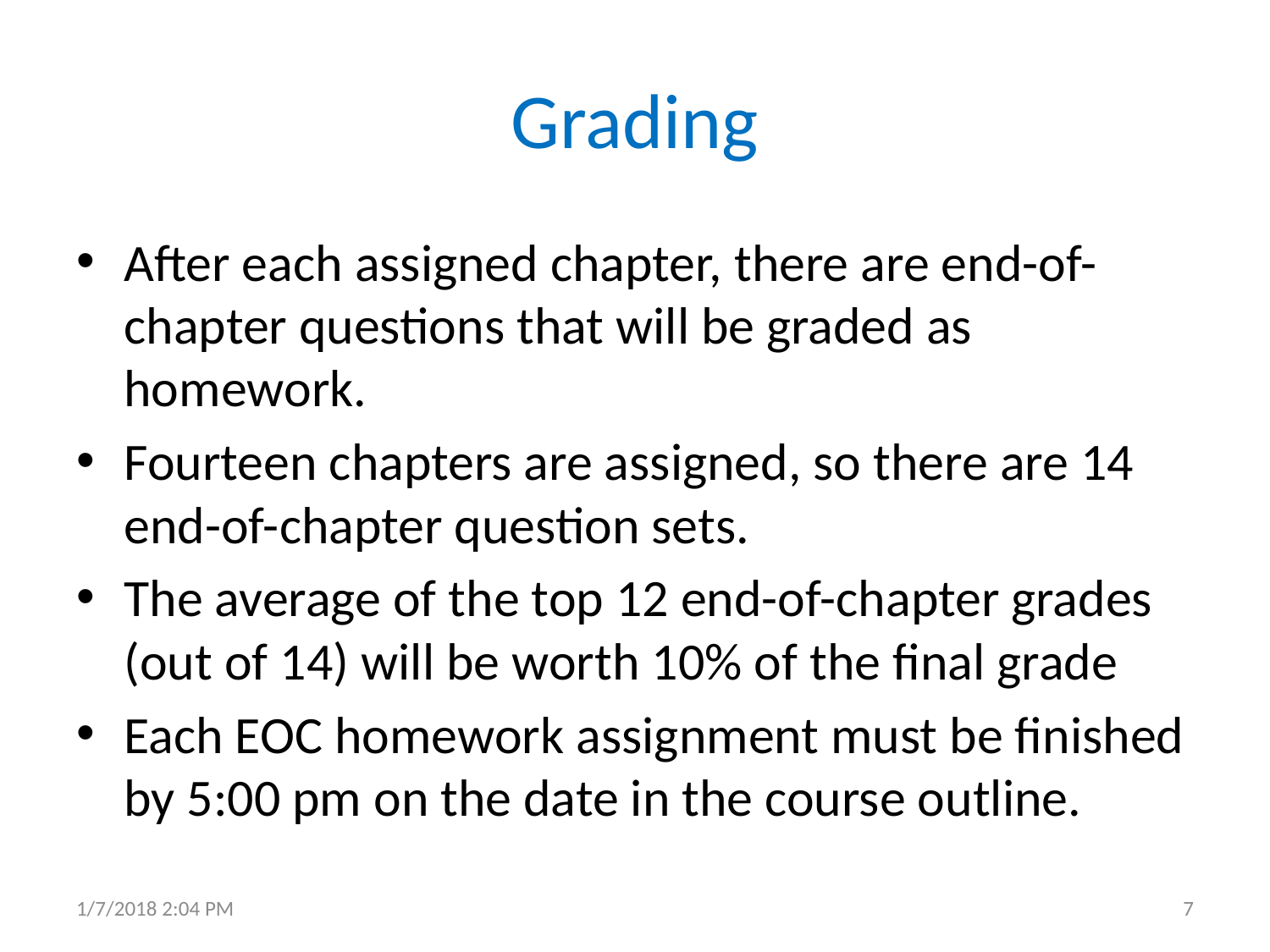

# Grading
After each assigned chapter, there are end-of- chapter questions that will be graded as homework.
Fourteen chapters are assigned, so there are 14 end-of-chapter question sets.
The average of the top 12 end-of-chapter grades (out of 14) will be worth 10% of the final grade
Each EOC homework assignment must be finished by 5:00 pm on the date in the course outline.
1/7/2018 2:04 PM
7